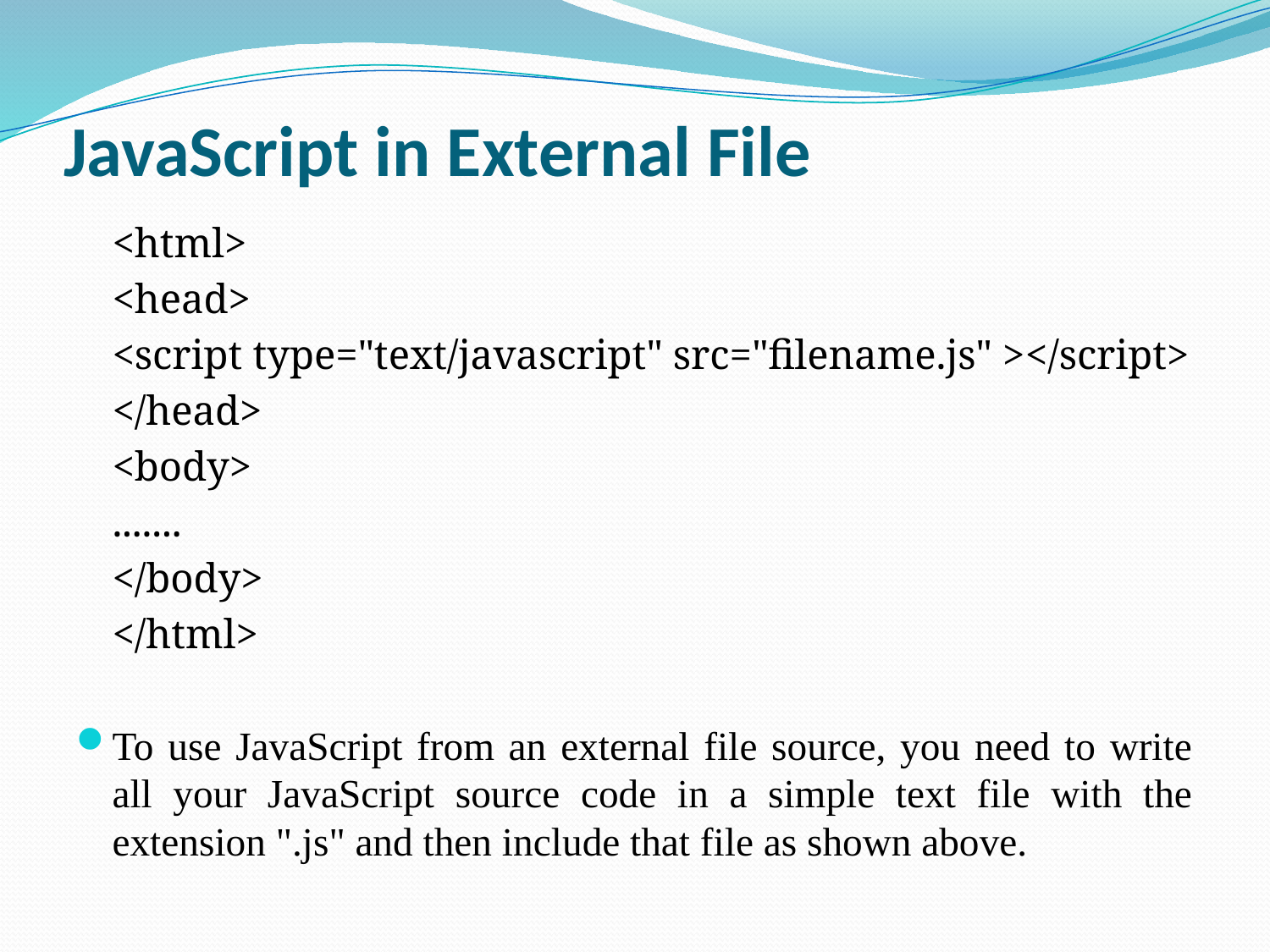

# JavaScript in External File
	<html>
	<head>
	<script type="text/javascript" src="filename.js" ></script>
	</head>
	<body>
	.......
	</body>
	</html>

To use JavaScript from an external file source, you need to write all your JavaScript source code in a simple text file with the extension ".js" and then include that file as shown above.